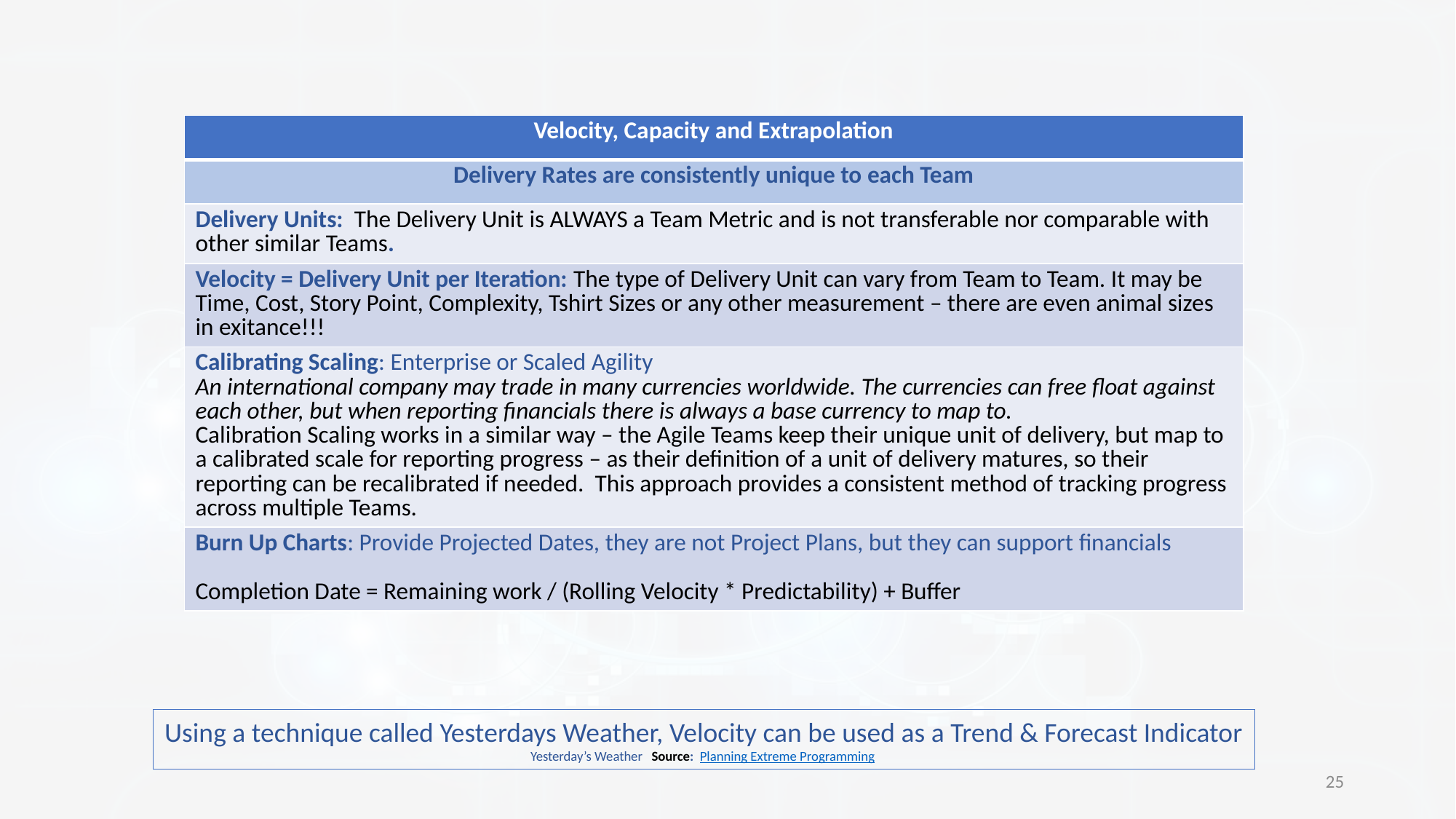

| Velocity, Capacity and Extrapolation |
| --- |
| Delivery Rates are consistently unique to each Team |
| Delivery Units: The Delivery Unit is ALWAYS a Team Metric and is not transferable nor comparable with other similar Teams. |
| Velocity = Delivery Unit per Iteration: The type of Delivery Unit can vary from Team to Team. It may be Time, Cost, Story Point, Complexity, Tshirt Sizes or any other measurement – there are even animal sizes in exitance!!! |
| Calibrating Scaling: Enterprise or Scaled Agility An international company may trade in many currencies worldwide. The currencies can free float against each other, but when reporting financials there is always a base currency to map to. Calibration Scaling works in a similar way – the Agile Teams keep their unique unit of delivery, but map to a calibrated scale for reporting progress – as their definition of a unit of delivery matures, so their reporting can be recalibrated if needed. This approach provides a consistent method of tracking progress across multiple Teams. |
| Burn Up Charts: Provide Projected Dates, they are not Project Plans, but they can support financials Completion Date = Remaining work / (Rolling Velocity \* Predictability) + Buffer |
Using a technique called Yesterdays Weather, Velocity can be used as a Trend & Forecast Indicator
Yesterday’s Weather   Source:  Planning Extreme Programming
25